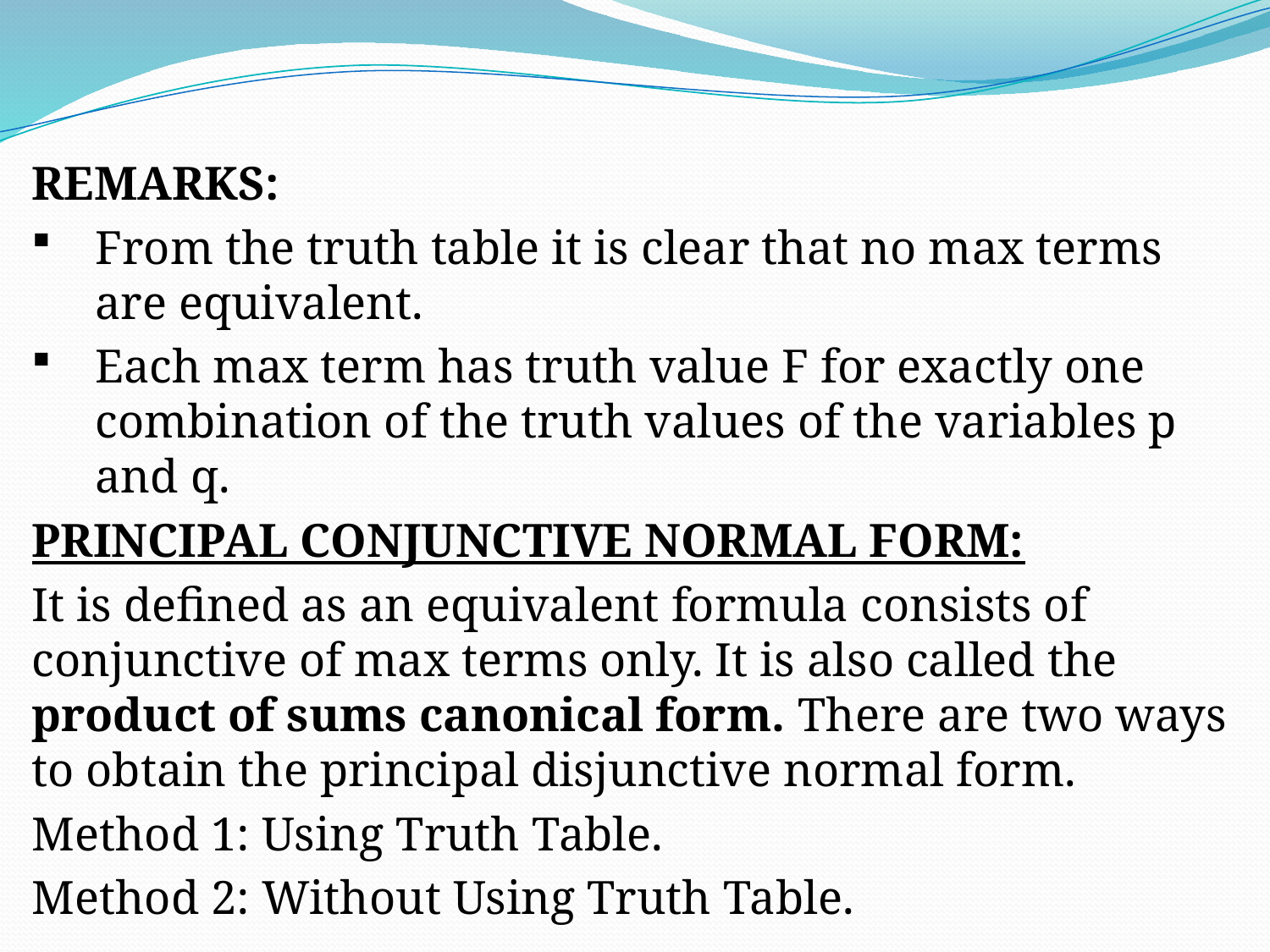

#
REMARKS:
From the truth table it is clear that no max terms are equivalent.
Each max term has truth value F for exactly one combination of the truth values of the variables p and q.
PRINCIPAL CONJUNCTIVE NORMAL FORM:
It is defined as an equivalent formula consists of conjunctive of max terms only. It is also called the product of sums canonical form. There are two ways to obtain the principal disjunctive normal form.
Method 1: Using Truth Table.
Method 2: Without Using Truth Table.